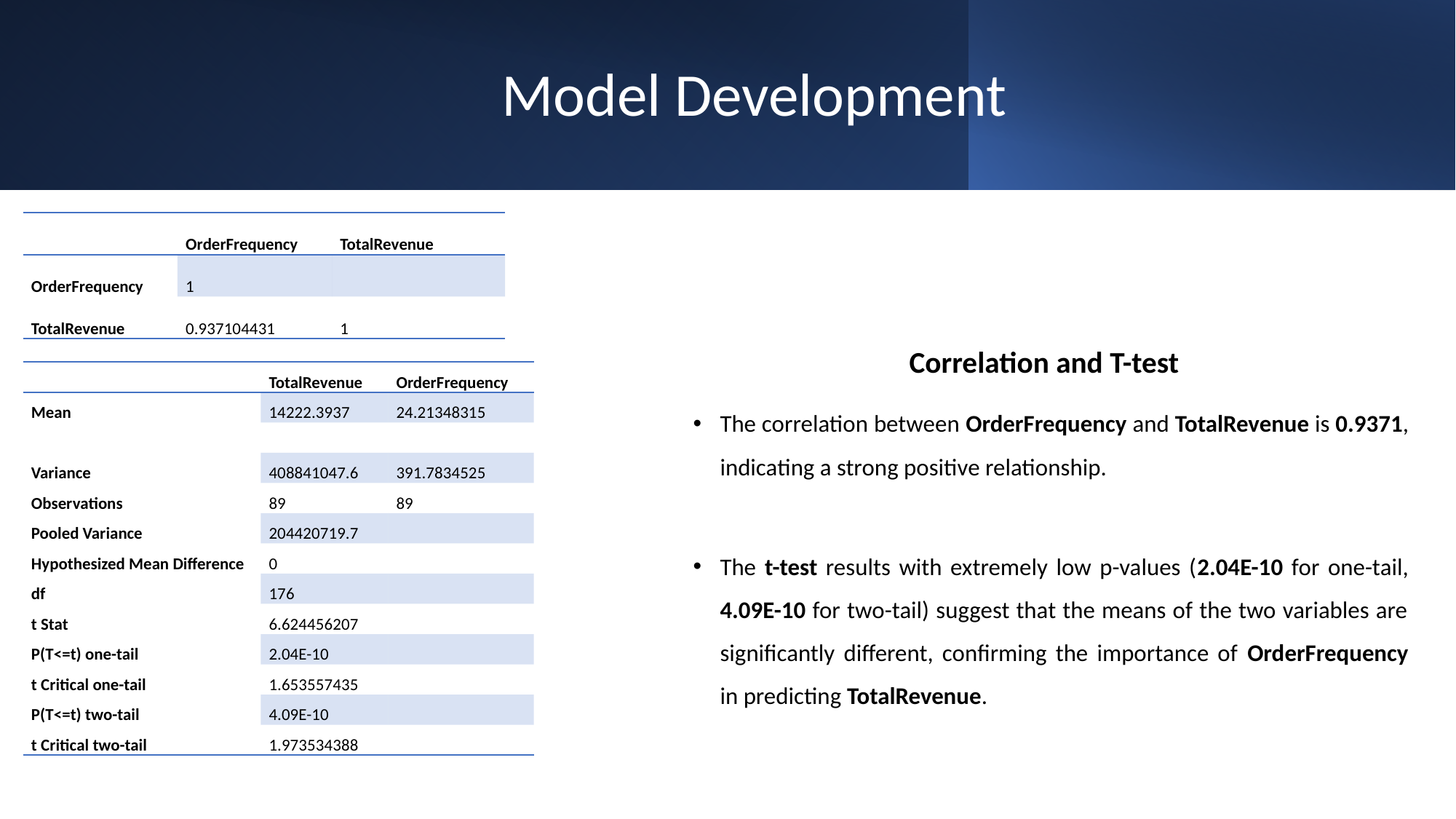

# Model Development
|  | OrderFrequency | TotalRevenue |
| --- | --- | --- |
| OrderFrequency | 1 |  |
| TotalRevenue | 0.937104431 | 1 |
Correlation and T-test
The correlation between OrderFrequency and TotalRevenue is 0.9371, indicating a strong positive relationship.

The t-test results with extremely low p-values (2.04E-10 for one-tail, 4.09E-10 for two-tail) suggest that the means of the two variables are significantly different, confirming the importance of OrderFrequency in predicting TotalRevenue.
|  | TotalRevenue | OrderFrequency |
| --- | --- | --- |
| Mean | 14222.3937 | 24.21348315 |
|  |  |  |
| Variance | 408841047.6 | 391.7834525 |
| Observations | 89 | 89 |
| Pooled Variance | 204420719.7 |  |
| Hypothesized Mean Difference | 0 |  |
| df | 176 |  |
| t Stat | 6.624456207 |  |
| P(T<=t) one-tail | 2.04E-10 |  |
| t Critical one-tail | 1.653557435 |  |
| P(T<=t) two-tail | 4.09E-10 |  |
| t Critical two-tail | 1.973534388 |  |